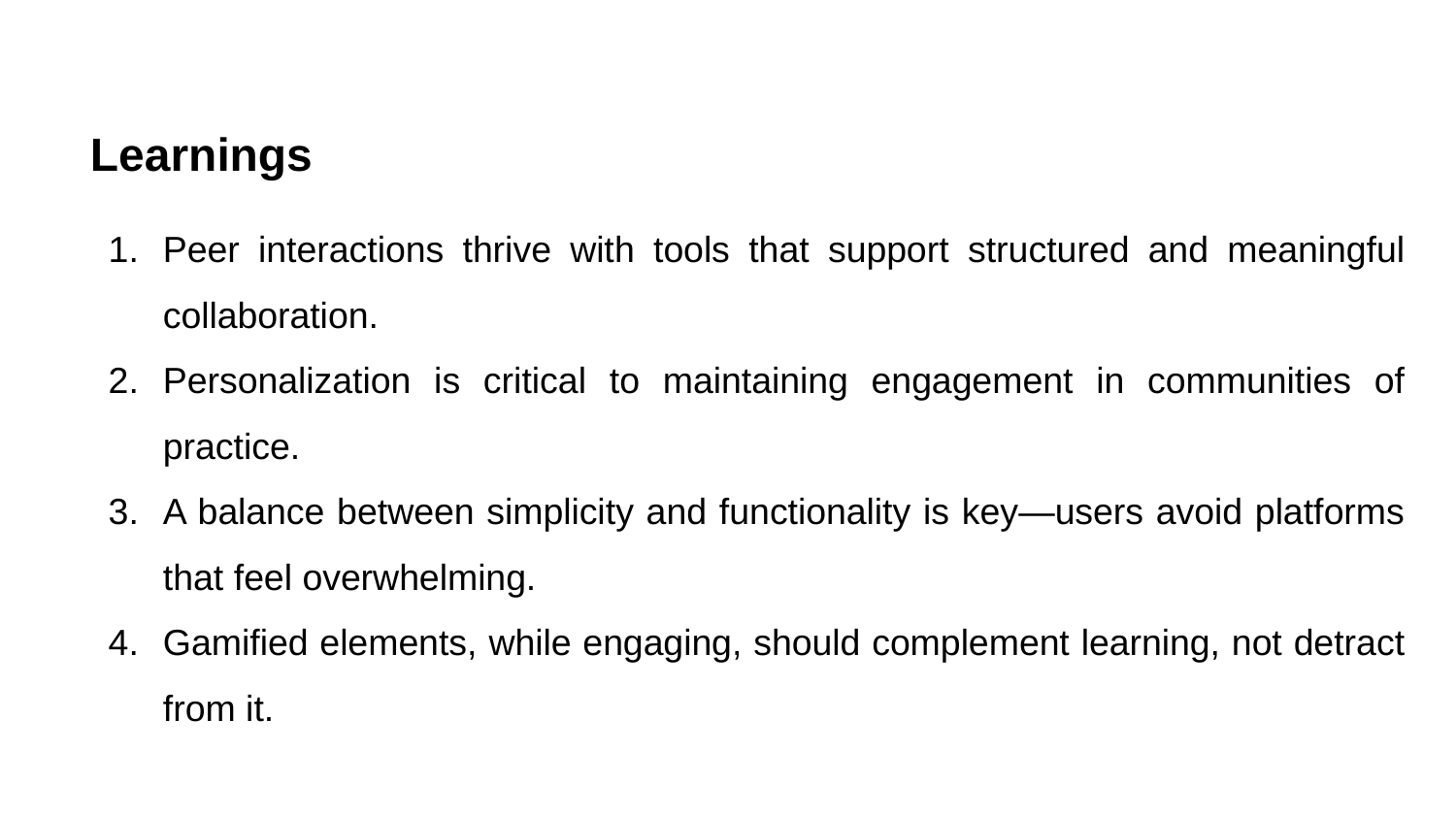

Learnings
Peer interactions thrive with tools that support structured and meaningful collaboration.
Personalization is critical to maintaining engagement in communities of practice.
A balance between simplicity and functionality is key—users avoid platforms that feel overwhelming.
Gamified elements, while engaging, should complement learning, not detract from it.